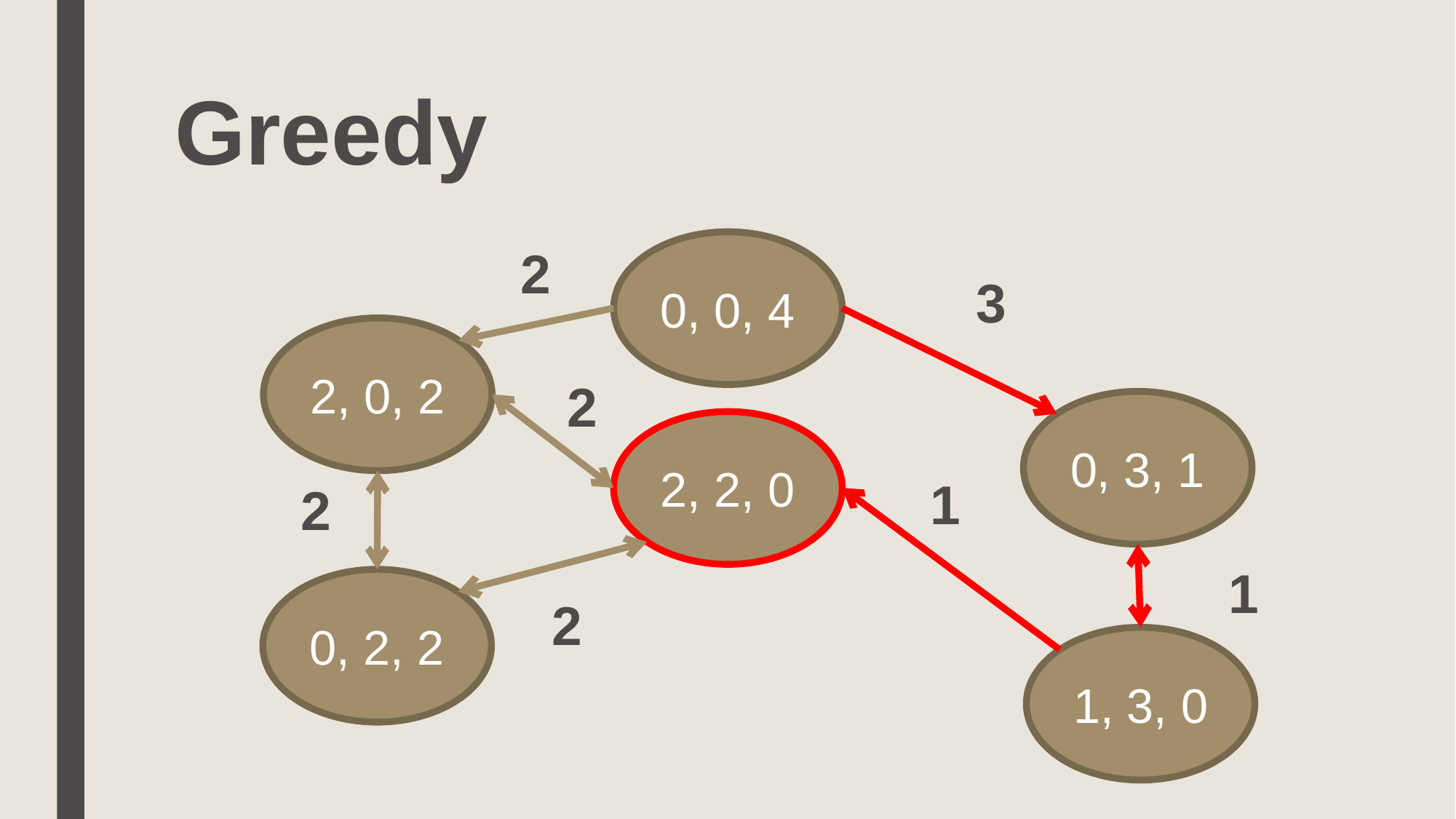

Q
U
E
U
E
# Greedy
0, 0, 4
2
3
2, 0, 2
2
0, 3, 1
2, 2, 0
4
1
2
3
1
0, 2, 2
2
1, 3, 0
5